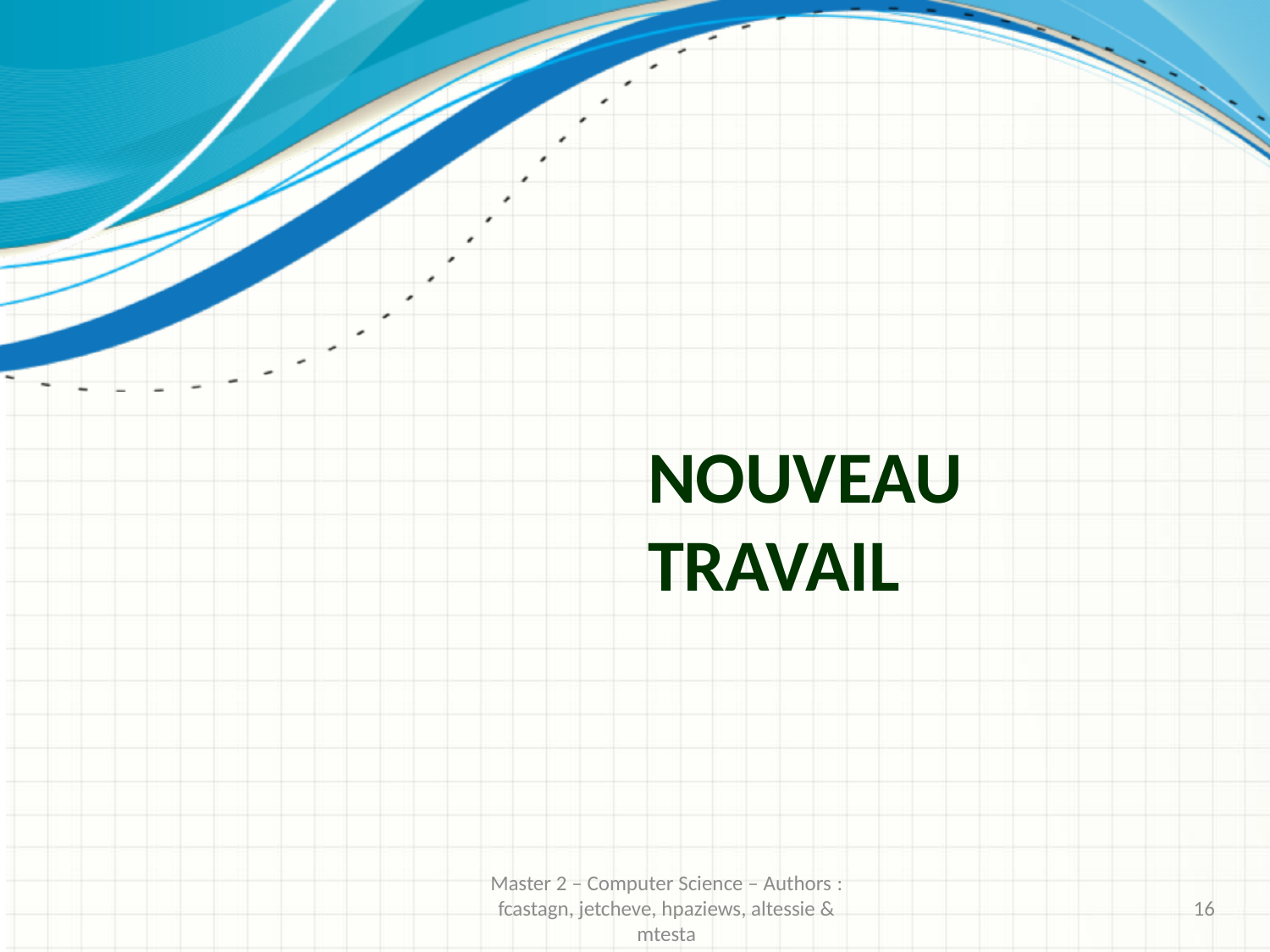

# Nouveau travail
Master 2 – Computer Science – Authors : fcastagn, jetcheve, hpaziews, altessie & mtesta
16